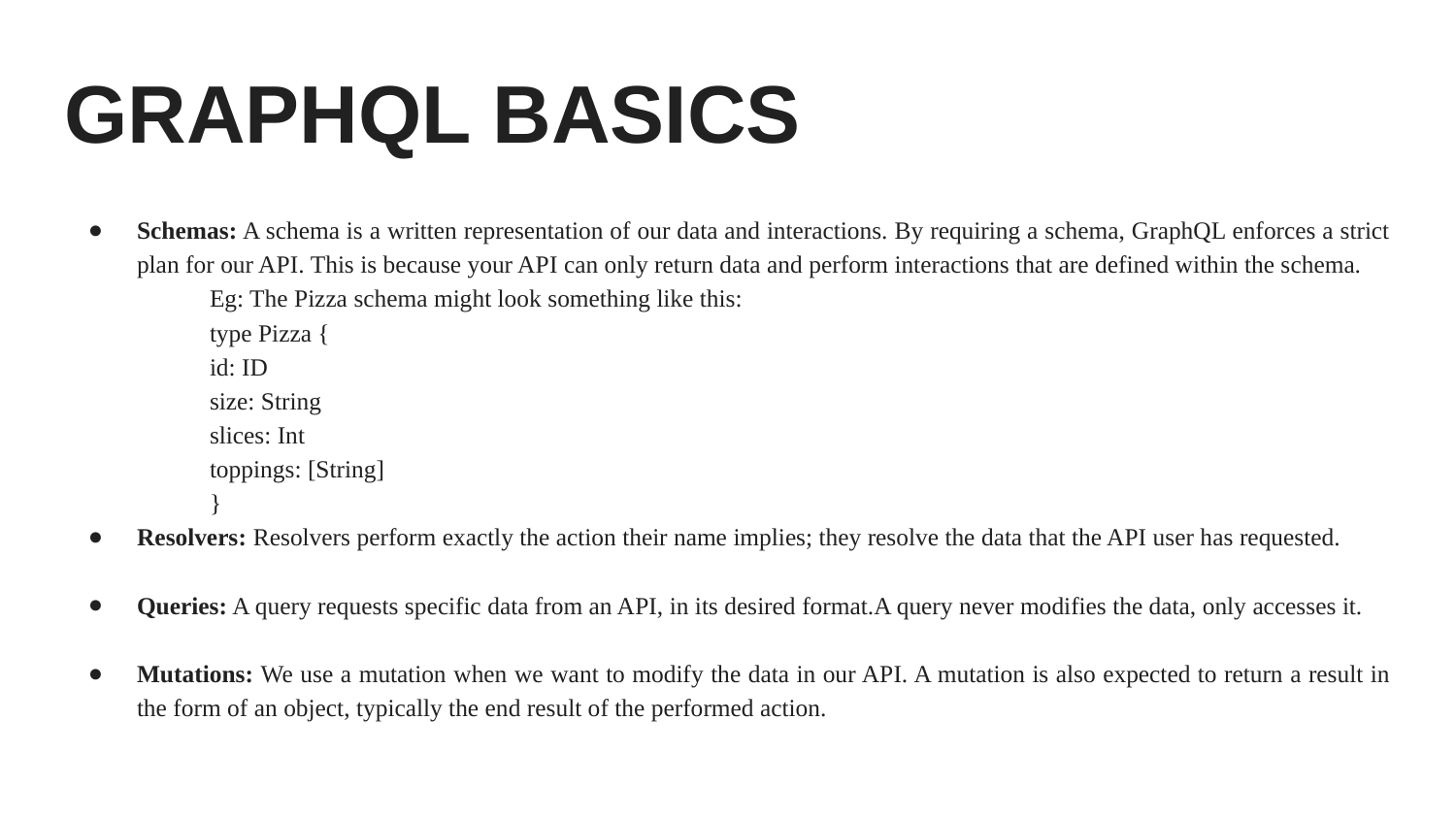

# GRAPHQL BASICS
Schemas: A schema is a written representation of our data and interactions. By requiring a schema, GraphQL enforces a strict plan for our API. This is because your API can only return data and perform interactions that are defined within the schema.
Eg: The Pizza schema might look something like this:
type Pizza {
id: ID
size: String
slices: Int
toppings: [String]
}
Resolvers: Resolvers perform exactly the action their name implies; they resolve the data that the API user has requested.

Queries: A query requests specific data from an API, in its desired format.A query never modifies the data, only accesses it.

Mutations: We use a mutation when we want to modify the data in our API. A mutation is also expected to return a result in the form of an object, typically the end result of the performed action.